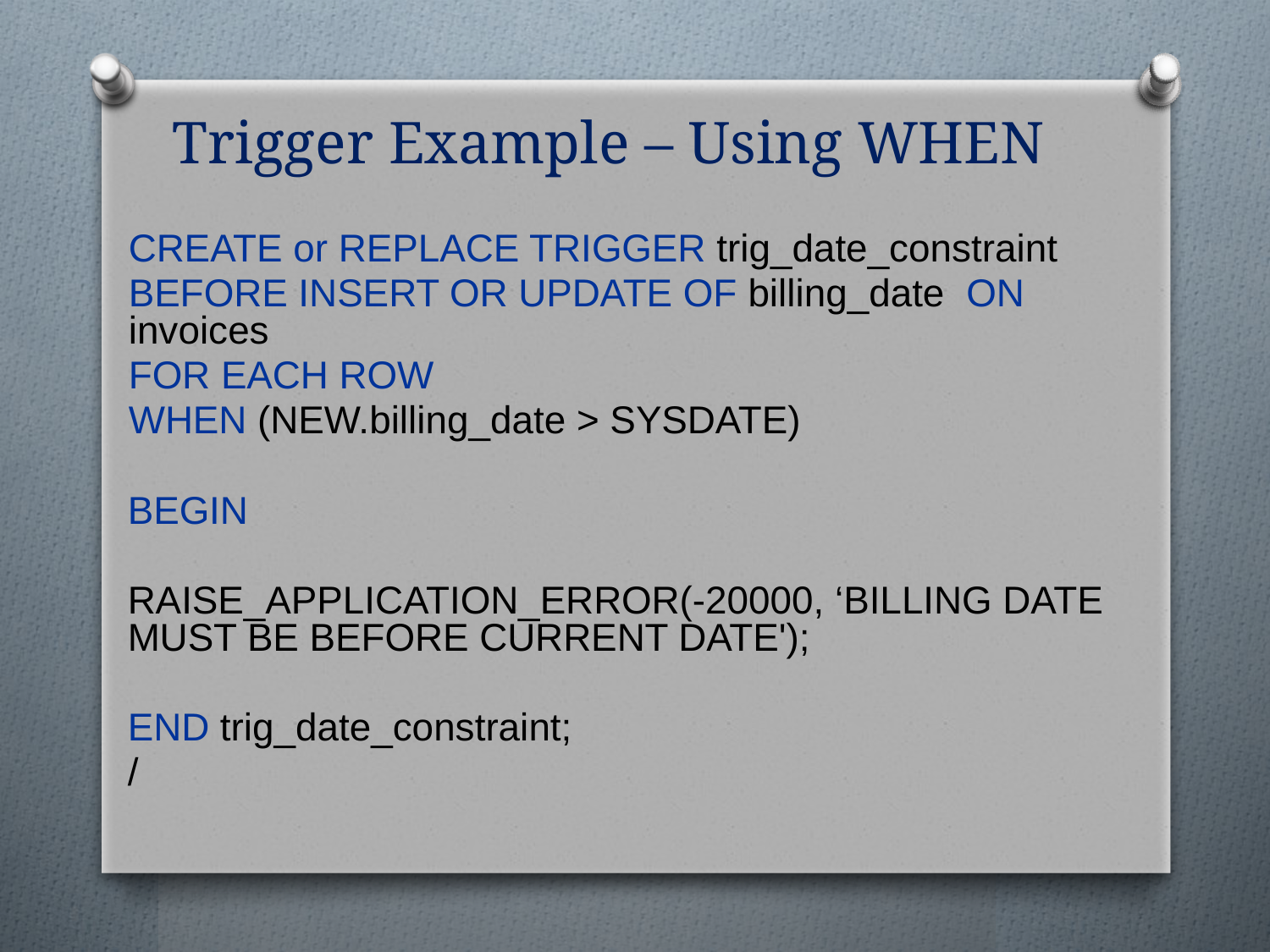

# Trigger Example – Using WHEN
	CREATE or REPLACE TRIGGER trig_date_constraint
	BEFORE INSERT OR UPDATE OF billing_date  ON invoices
	FOR EACH ROW
	WHEN (NEW.billing_date > SYSDATE)

BEGIN

RAISE_APPLICATION_ERROR(-20000, ‘BILLING DATE MUST BE BEFORE CURRENT DATE');

END trig_date_constraint;
/